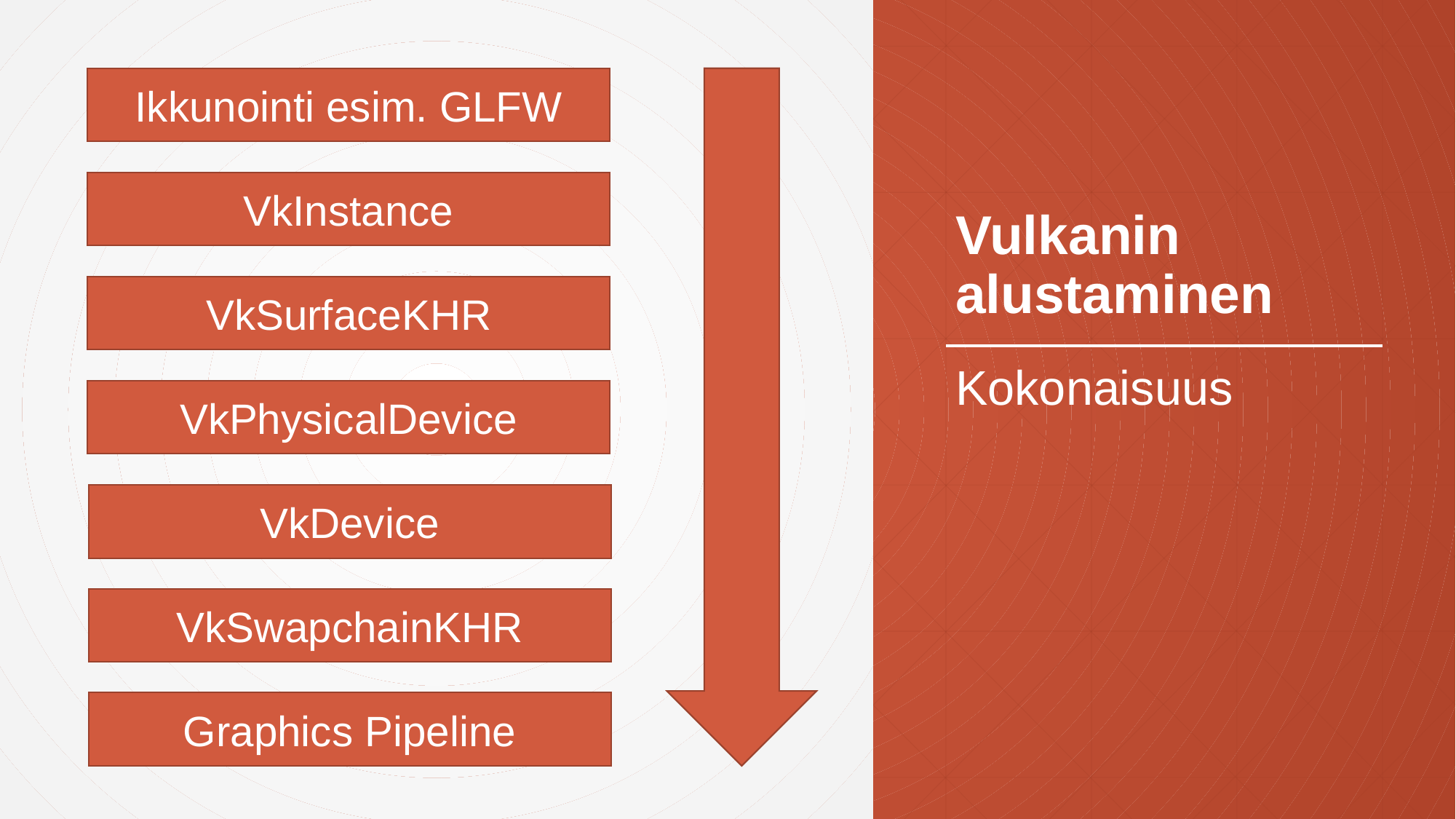

Ikkunointi esim. GLFW

# Vulkanin alustaminen
VkInstance
VkSurfaceKHR
Kokonaisuus
VkPhysicalDevice
VkDevice
VkSwapchainKHR
Graphics Pipeline